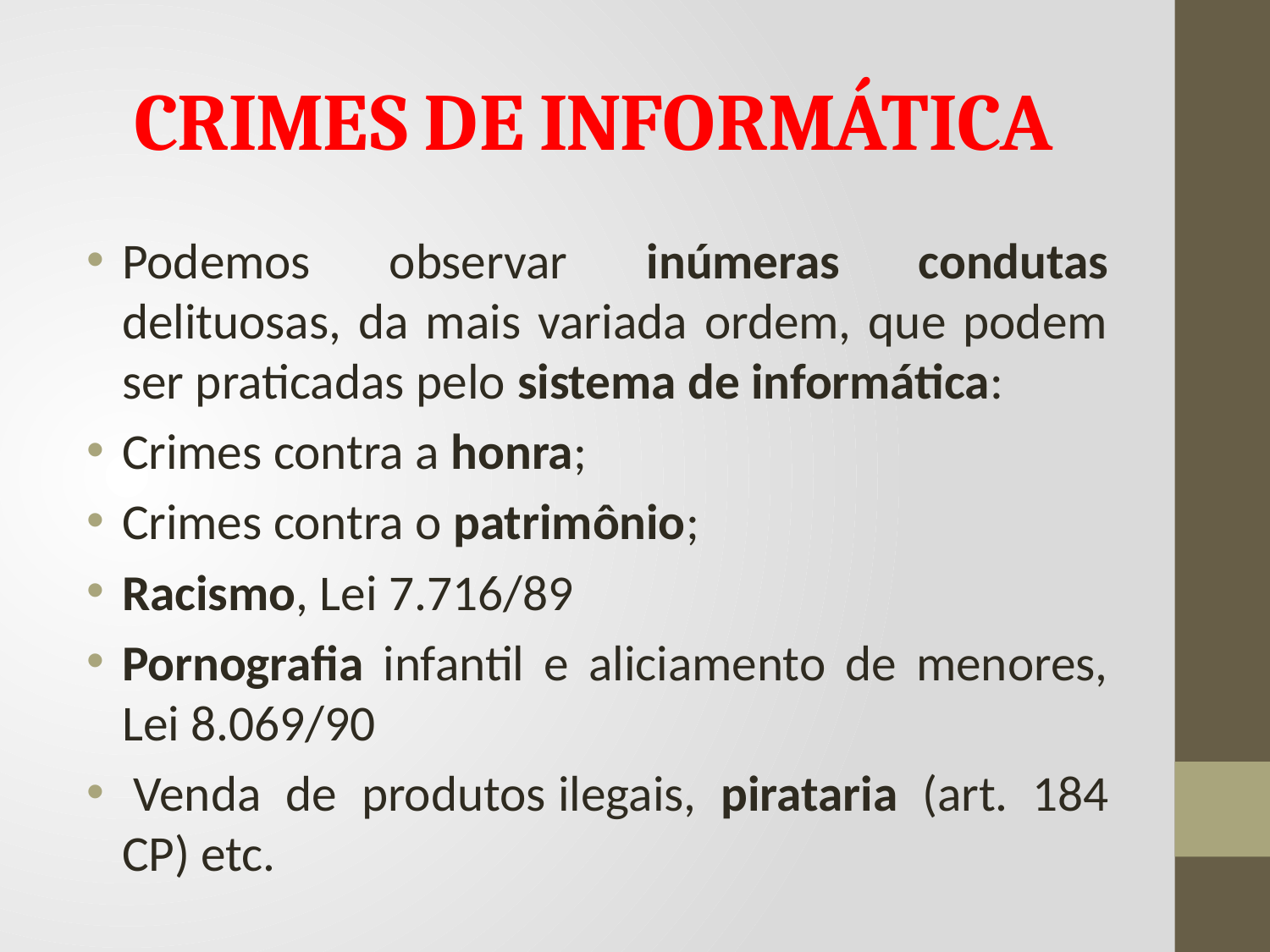

# CRIMES DE INFORMÁTICA
Podemos observar inúmeras condutas delituosas, da mais variada ordem, que podem ser praticadas pelo sistema de informática:
Crimes contra a honra;
Crimes contra o patrimônio;
Racismo, Lei 7.716/89
Pornografia infantil e aliciamento de menores, Lei 8.069/90
 Venda de produtos ilegais, pirataria (art. 184 CP) etc.